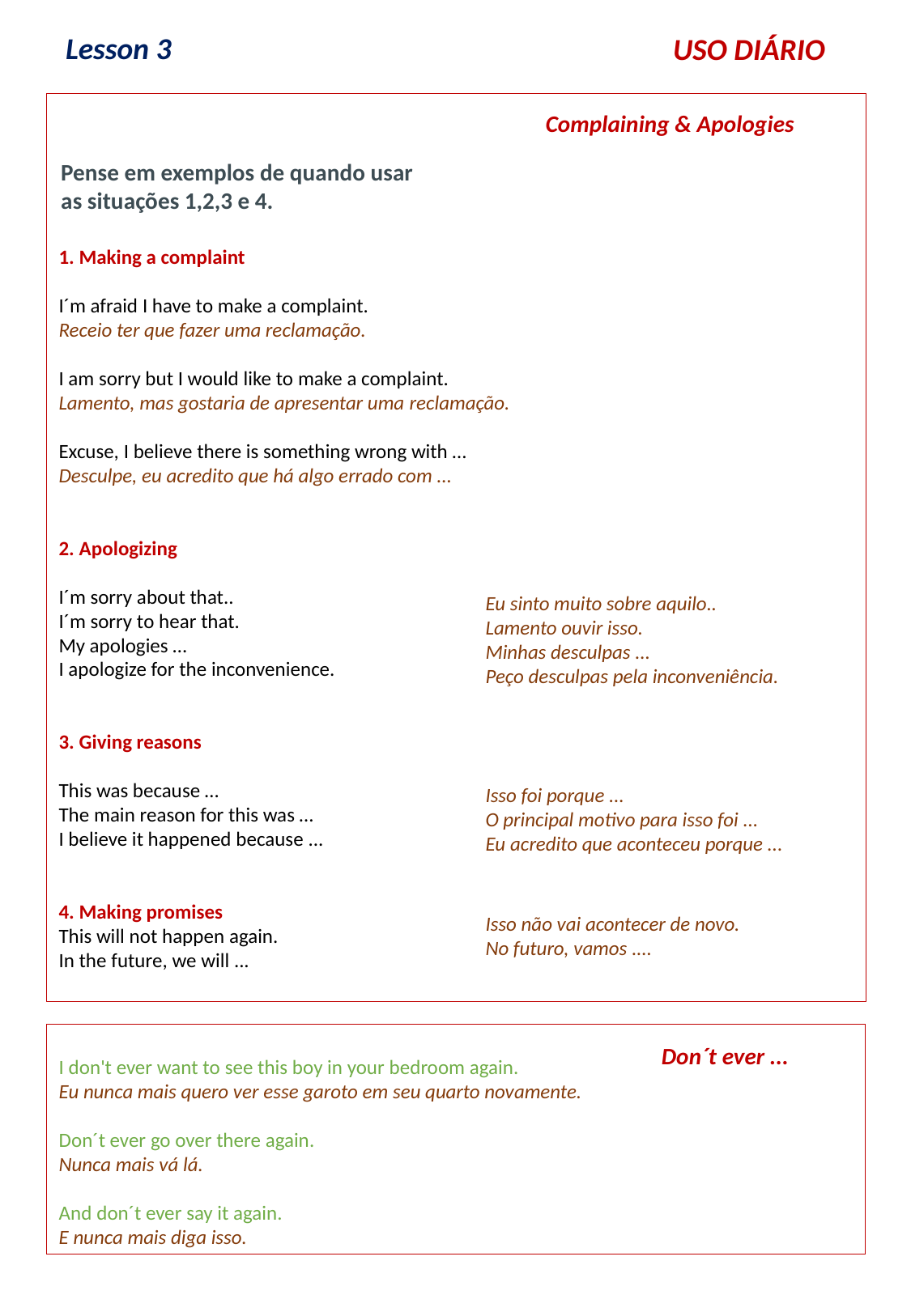

Lesson 3
USO DIÁRIO

1. Making a complaint

I´m afraid I have to make a complaint.
Receio ter que fazer uma reclamação.

I am sorry but I would like to make a complaint.
Lamento, mas gostaria de apresentar uma reclamação.

Excuse, I believe there is something wrong with …
Desculpe, eu acredito que há algo errado com ...

2. Apologizing

I´m sorry about that..
I´m sorry to hear that.
My apologies …
I apologize for the inconvenience.

3. Giving reasons

This was because …
The main reason for this was …
I believe it happened because ...

4. Making promises
This will not happen again.
In the future, we will ...

Complaining & Apologies

Eu sinto muito sobre aquilo..
Lamento ouvir isso.
Minhas desculpas ...
Peço desculpas pela inconveniência.
Pense em exemplos de quando usar
as situações 1,2,3 e 4.
Isso foi porque ...
O principal motivo para isso foi ...
Eu acredito que aconteceu porque ...
Isso não vai acontecer de novo.
No futuro, vamos ....

I don't ever want to see this boy in your bedroom again.
Eu nunca mais quero ver esse garoto em seu quarto novamente.

Don´t ever go over there again.
Nunca mais vá lá.

And don´t ever say it again.
E nunca mais diga isso.
Don´t ever ...